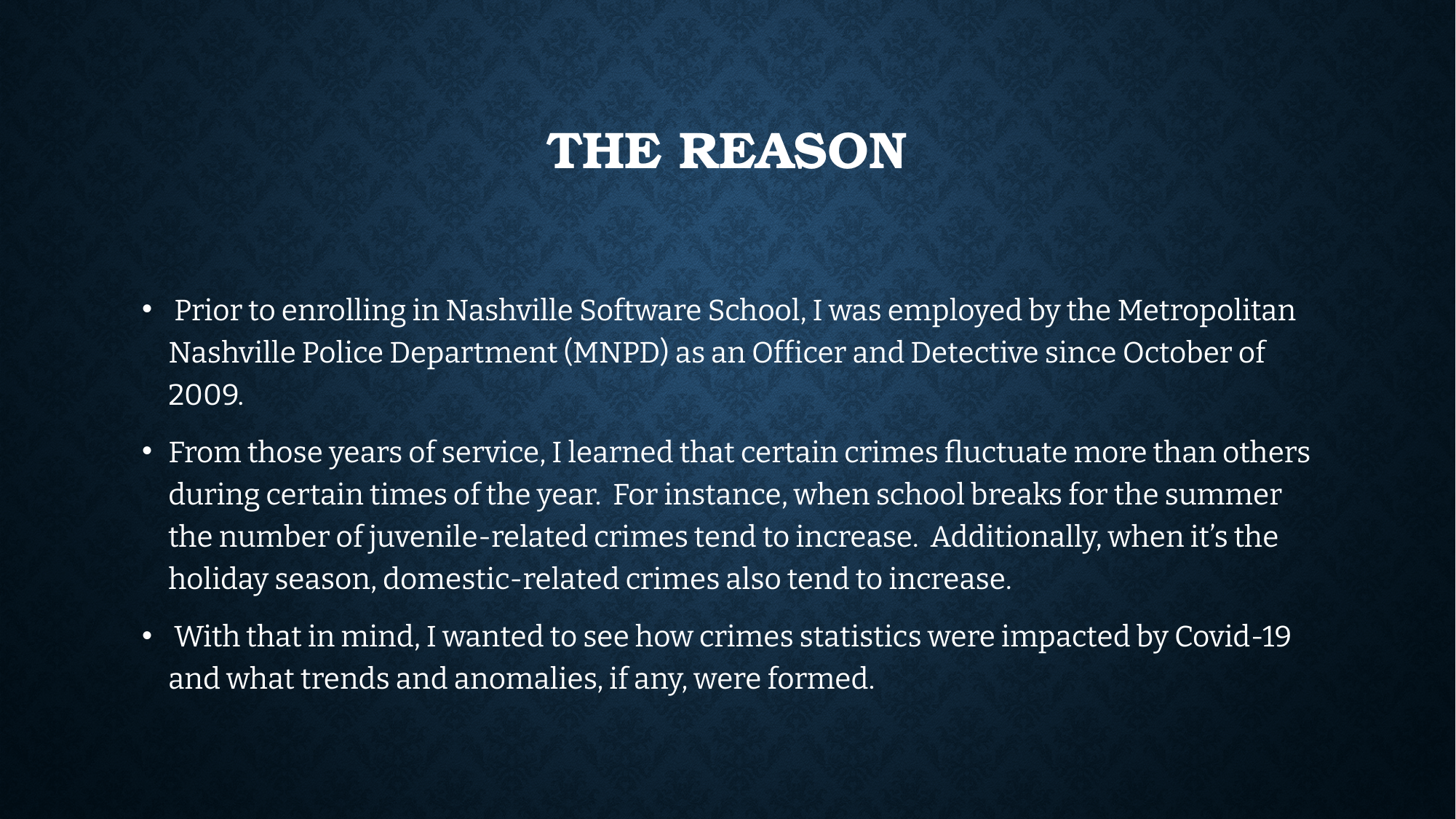

# The Reason
 Prior to enrolling in Nashville Software School, I was employed by the Metropolitan Nashville Police Department (MNPD) as an Officer and Detective since October of 2009.
From those years of service, I learned that certain crimes fluctuate more than others during certain times of the year.  For instance, when school breaks for the summer the number of juvenile-related crimes tend to increase.  Additionally, when it’s the holiday season, domestic-related crimes also tend to increase.
 With that in mind, I wanted to see how crimes statistics were impacted by Covid-19 and what trends and anomalies, if any, were formed.